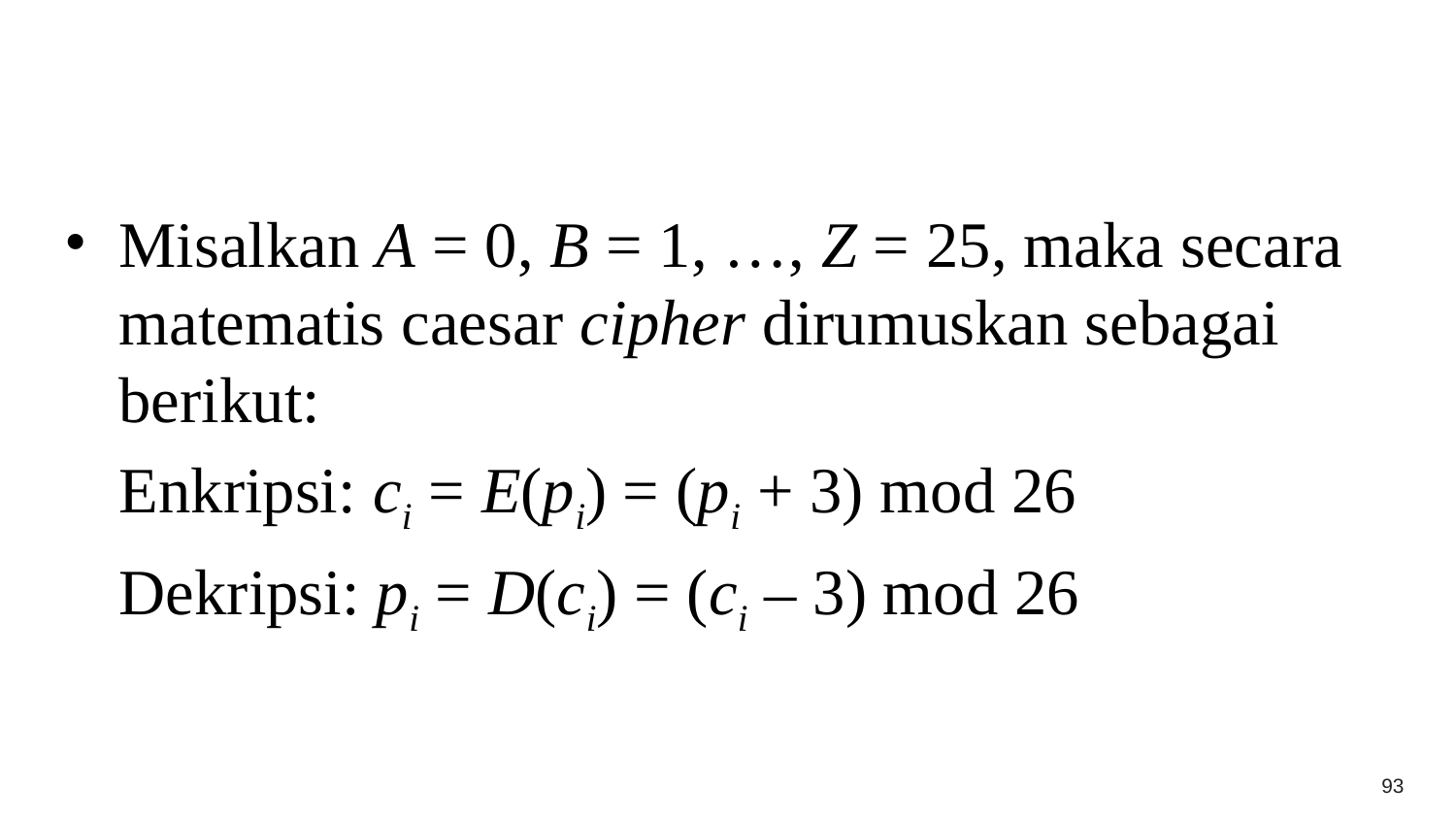

#
Misalkan A = 0, B = 1, …, Z = 25, maka secara matematis caesar cipher dirumuskan sebagai berikut:
	Enkripsi: ci = E(pi) = (pi + 3) mod 26
	Dekripsi: pi = D(ci) = (ci – 3) mod 26
93